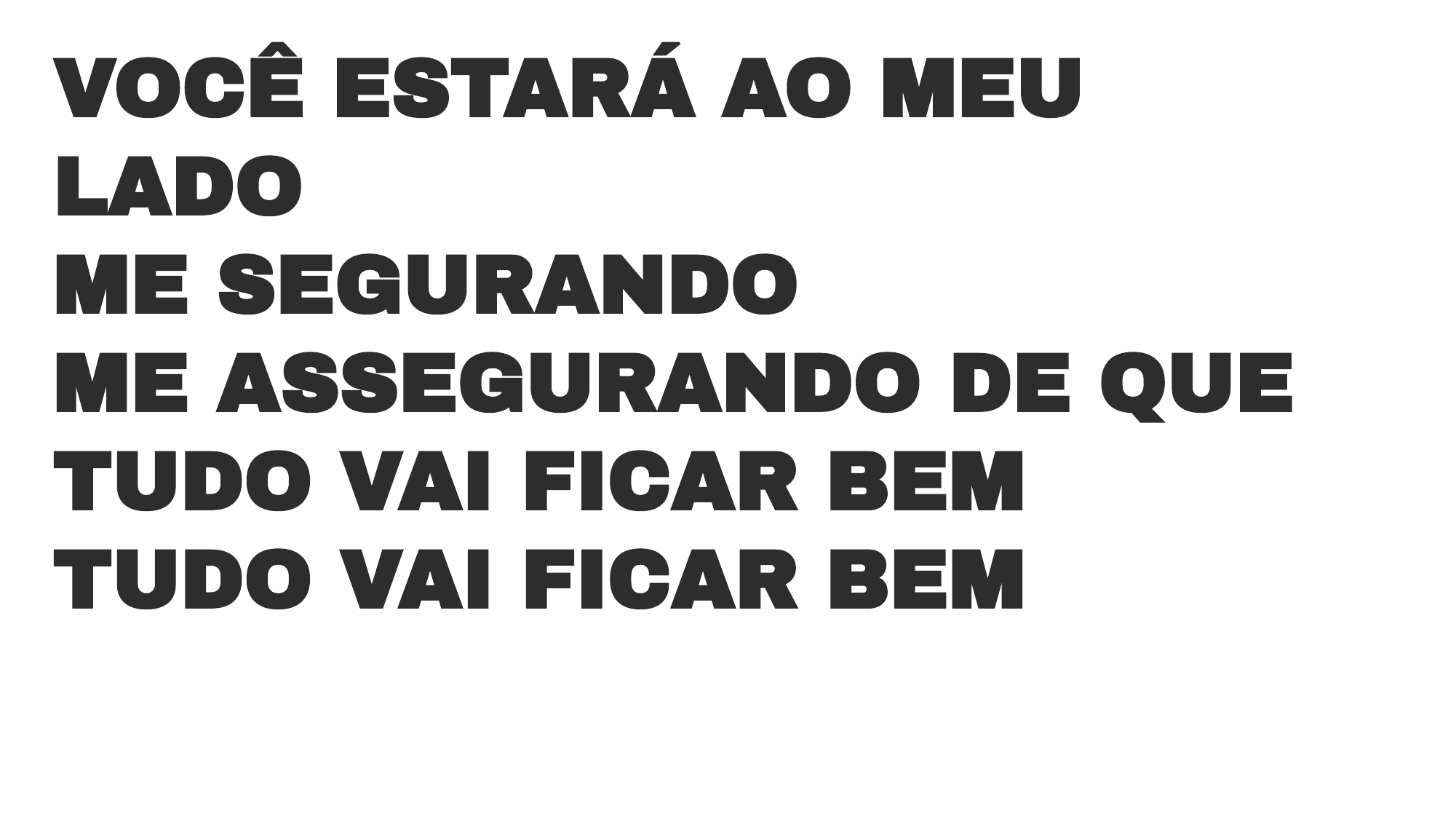

VOCÊ ESTARÁ AO MEU LADO
ME SEGURANDO
ME ASSEGURANDO DE QUE TUDO VAI FICAR BEM
TUDO VAI FICAR BEM